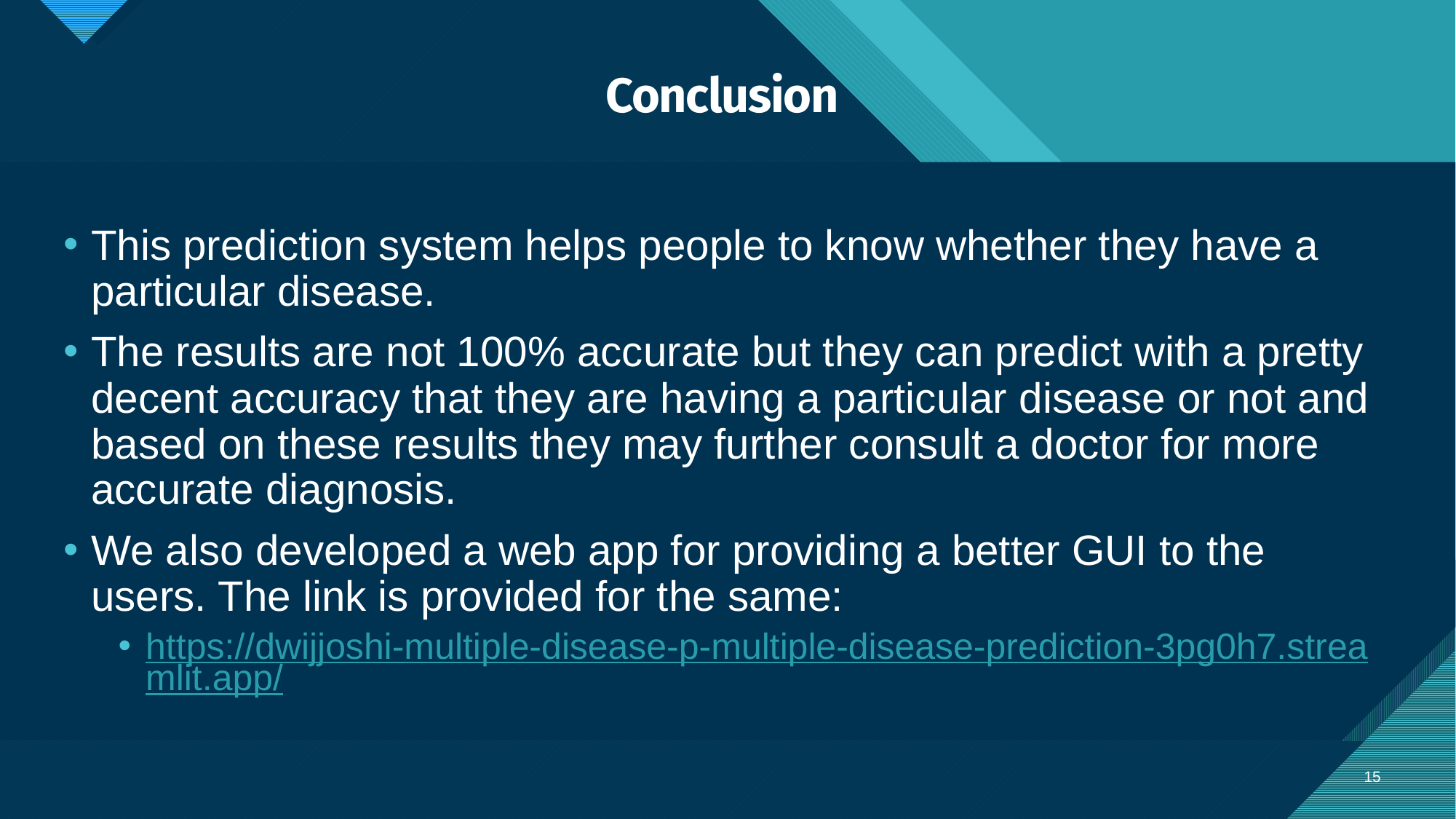

# Conclusion
This prediction system helps people to know whether they have a particular disease.
The results are not 100% accurate but they can predict with a pretty decent accuracy that they are having a particular disease or not and based on these results they may further consult a doctor for more accurate diagnosis.
We also developed a web app for providing a better GUI to the users. The link is provided for the same:
https://dwijjoshi-multiple-disease-p-multiple-disease-prediction-3pg0h7.streamlit.app/
15